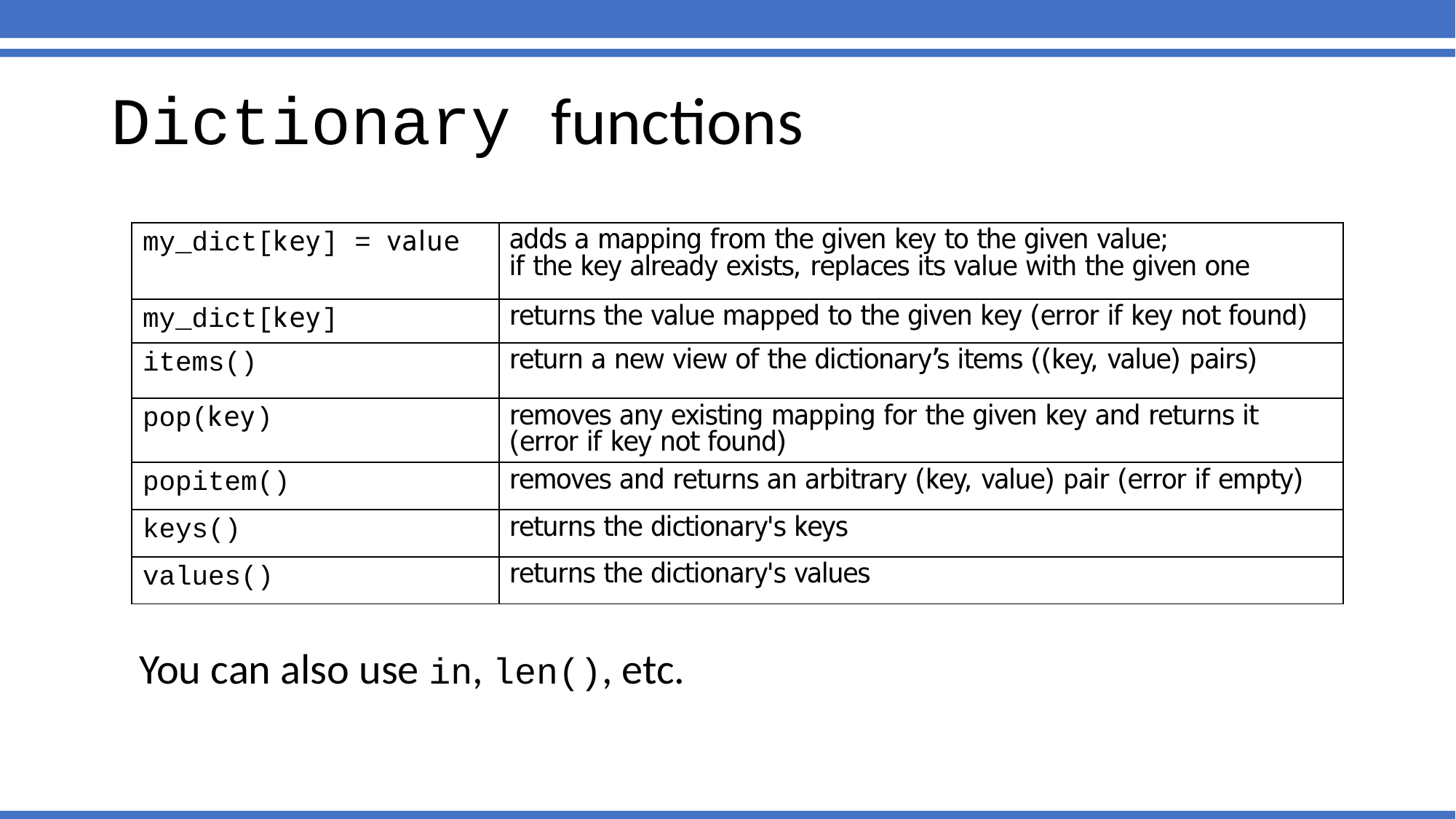

# Dictionary functions
| my\_dict[key] = value | adds a mapping from the given key to the given value; if the key already exists, replaces its value with the given one |
| --- | --- |
| my\_dict[key] | returns the value mapped to the given key (error if key not found) |
| items() | return a new view of the dictionary’s items ((key, value) pairs) |
| pop(key) | removes any existing mapping for the given key and returns it (error if key not found) |
| popitem() | removes and returns an arbitrary (key, value) pair (error if empty) |
| keys() | returns the dictionary's keys |
| values() | returns the dictionary's values |
You can also use in, len(), etc.